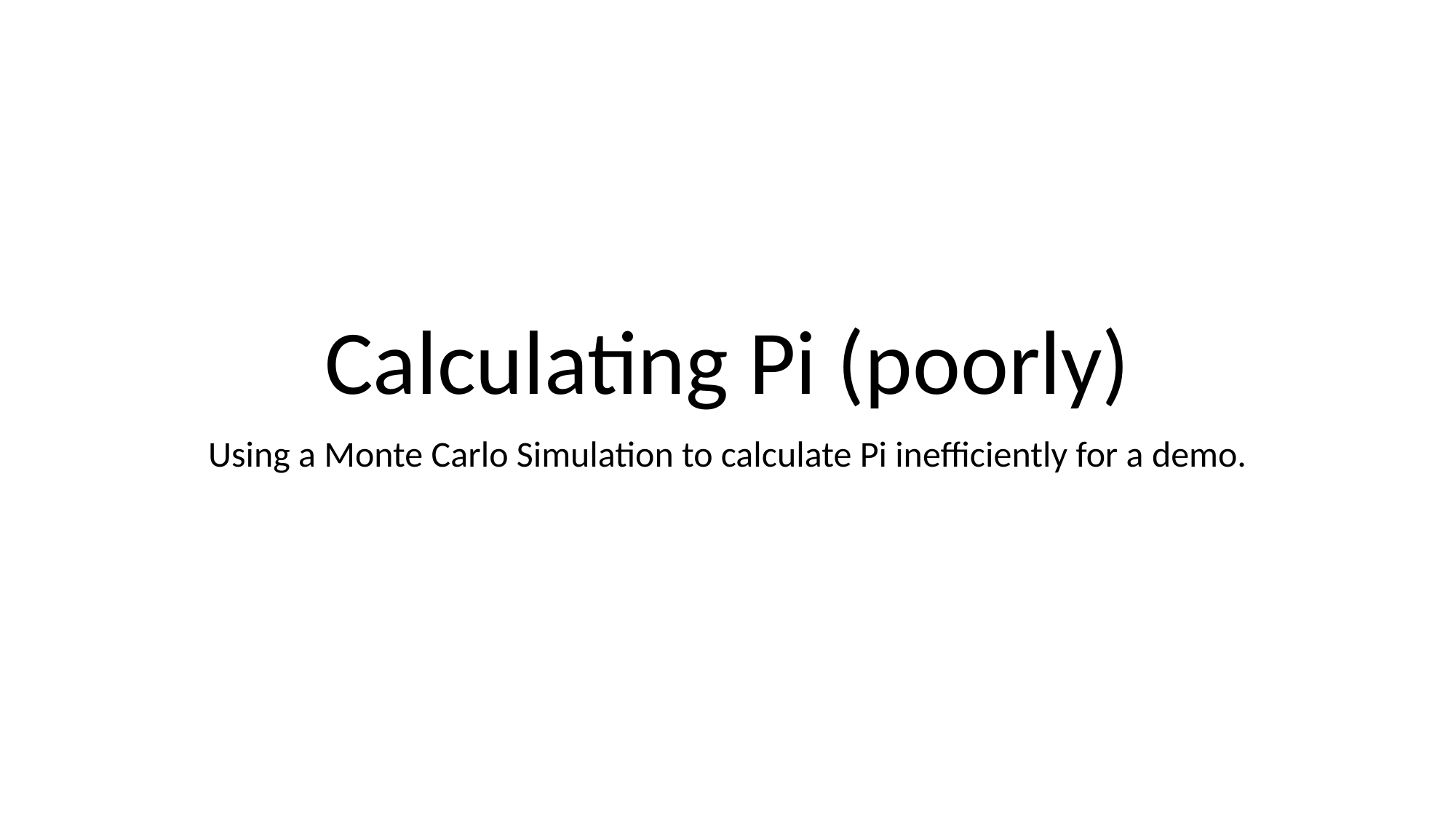

# Calculating Pi (poorly)
Using a Monte Carlo Simulation to calculate Pi inefficiently for a demo.